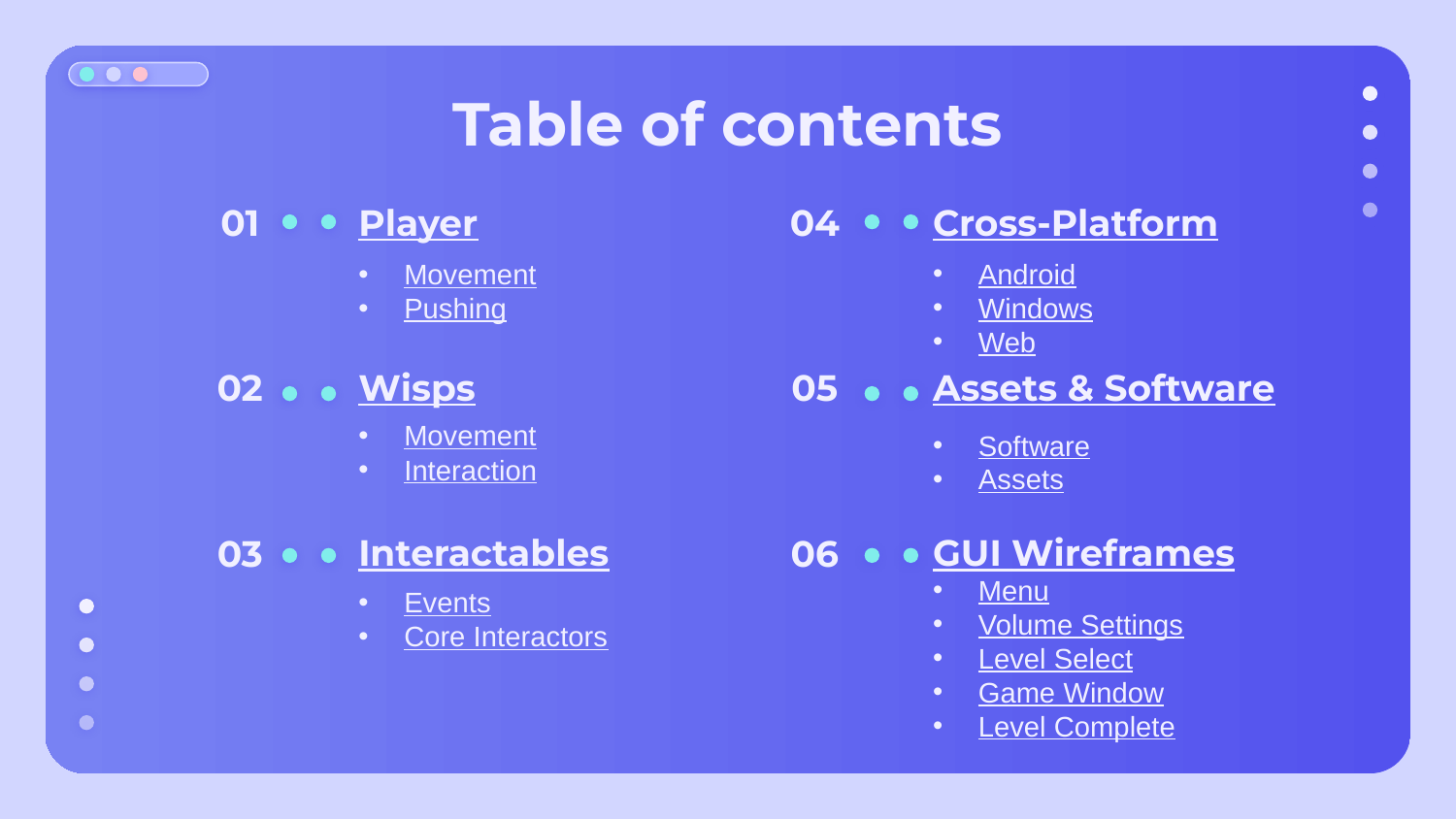

# Table of contents
01
Player
04
Cross-Platform

Movement
Pushing
Android
Windows
Web
02
Wisps
05
Assets & Software

Movement
Interaction
Software
Assets
03
Interactables
06
GUI Wireframes

Events
Core Interactors
Menu
Volume Settings
Level Select
Game Window
Level Complete